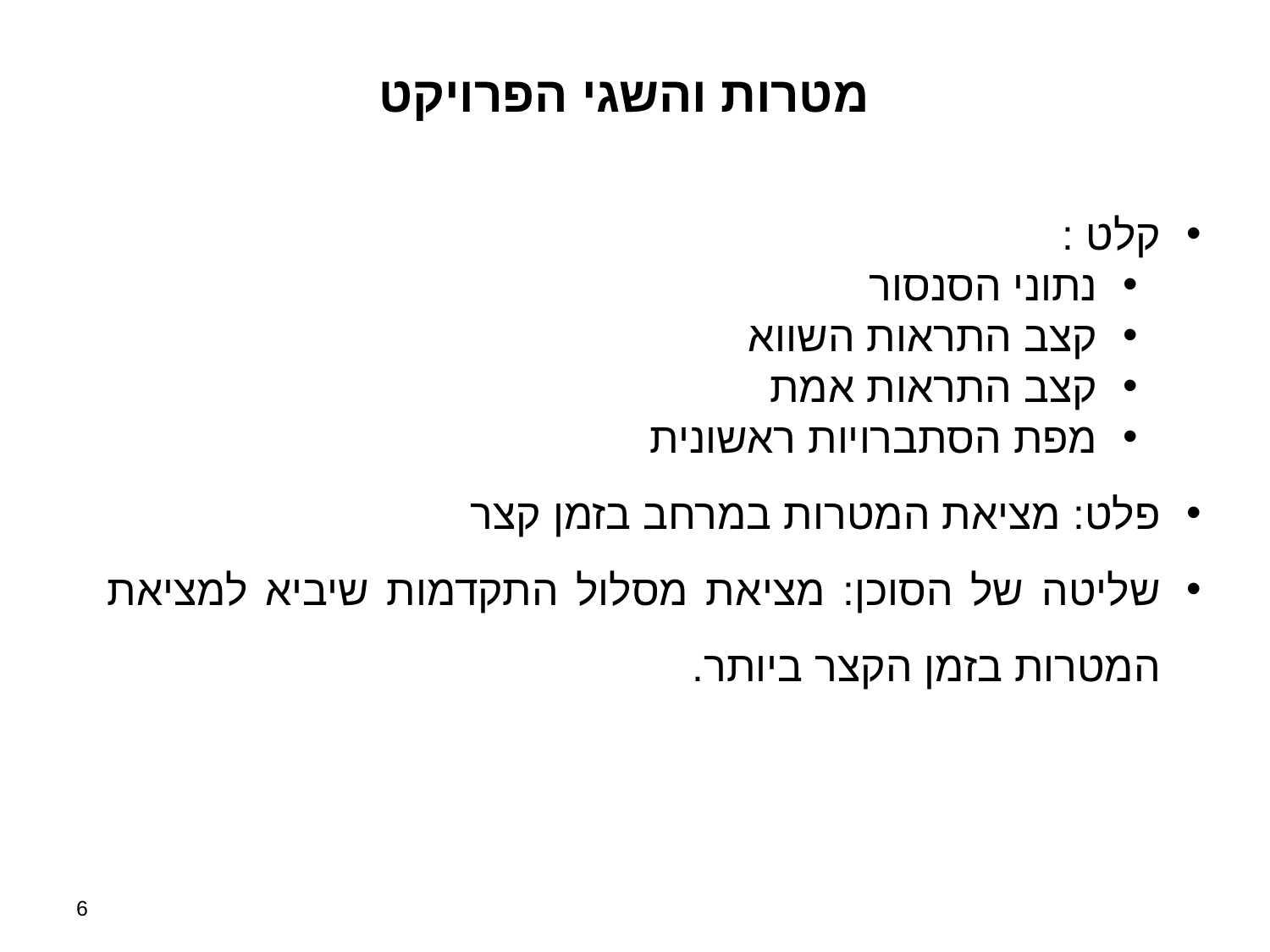

מטרות והשגי הפרויקט
קלט :
נתוני הסנסור
קצב התראות השווא
קצב התראות אמת
מפת הסתברויות ראשונית
פלט: מציאת המטרות במרחב בזמן קצר
שליטה של הסוכן: מציאת מסלול התקדמות שיביא למציאת המטרות בזמן הקצר ביותר.

6